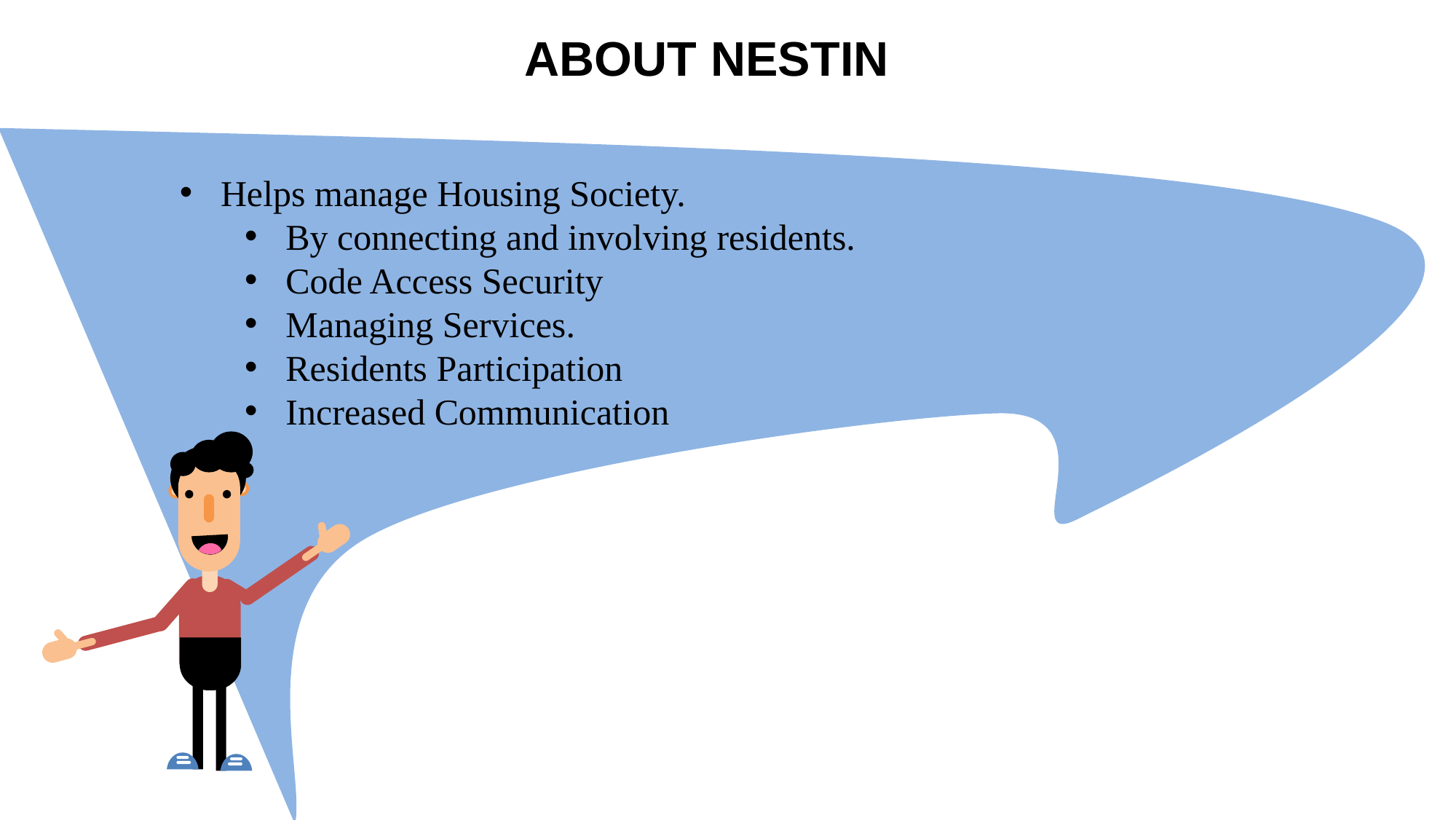

ABOUT NESTIN

Helps manage Housing Society.
By connecting and involving residents.
Code Access Security
Managing Services.
Residents Participation
Increased Communication